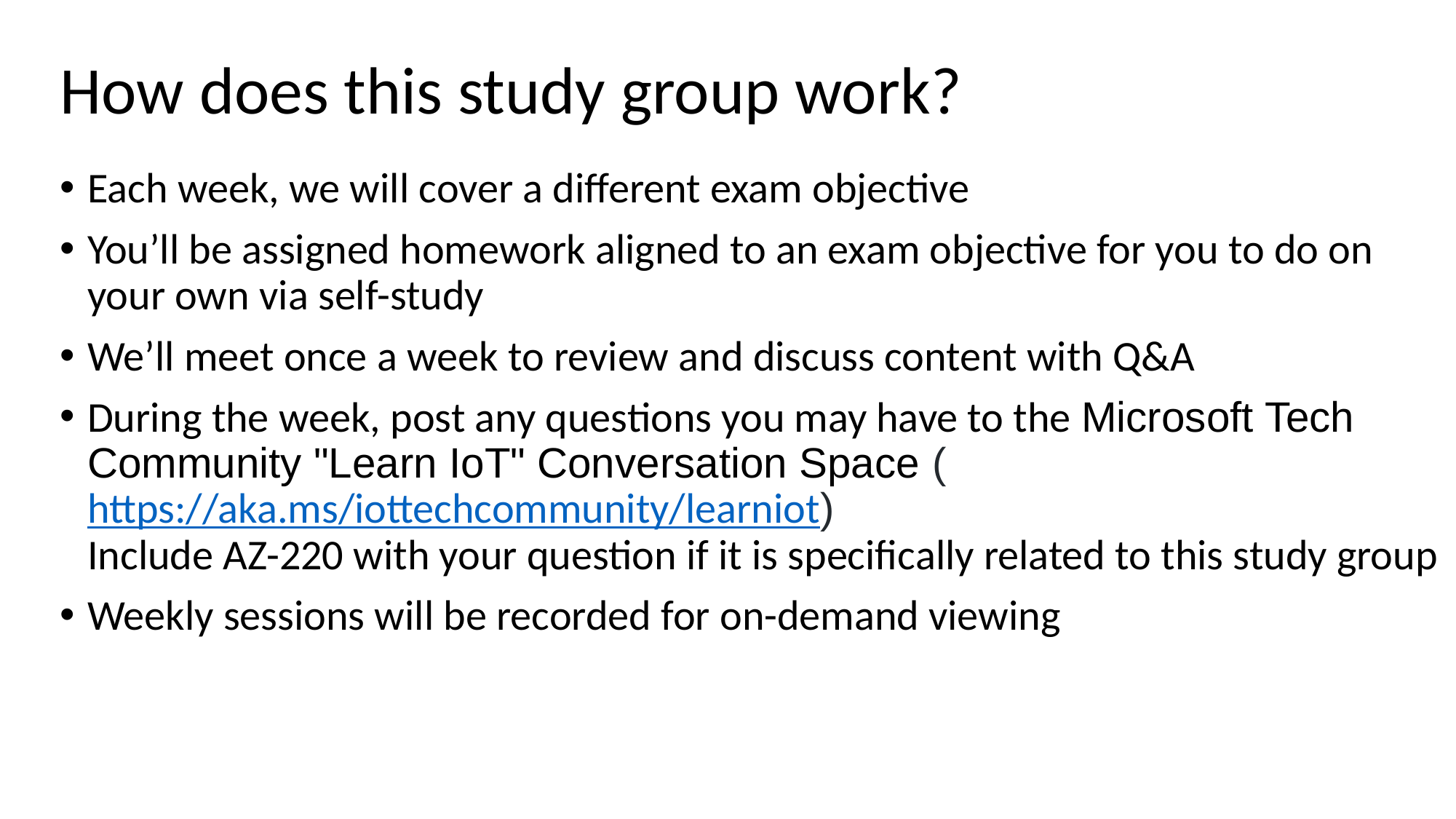

# How does this study group work?
Each week, we will cover a different exam objective
You’ll be assigned homework aligned to an exam objective for you to do on your own via self-study
We’ll meet once a week to review and discuss content with Q&A
During the week, post any questions you may have to the Microsoft Tech Community "Learn IoT" Conversation Space (https://aka.ms/iottechcommunity/learniot)
Include AZ-220 with your question if it is specifically related to this study group
Weekly sessions will be recorded for on-demand viewing